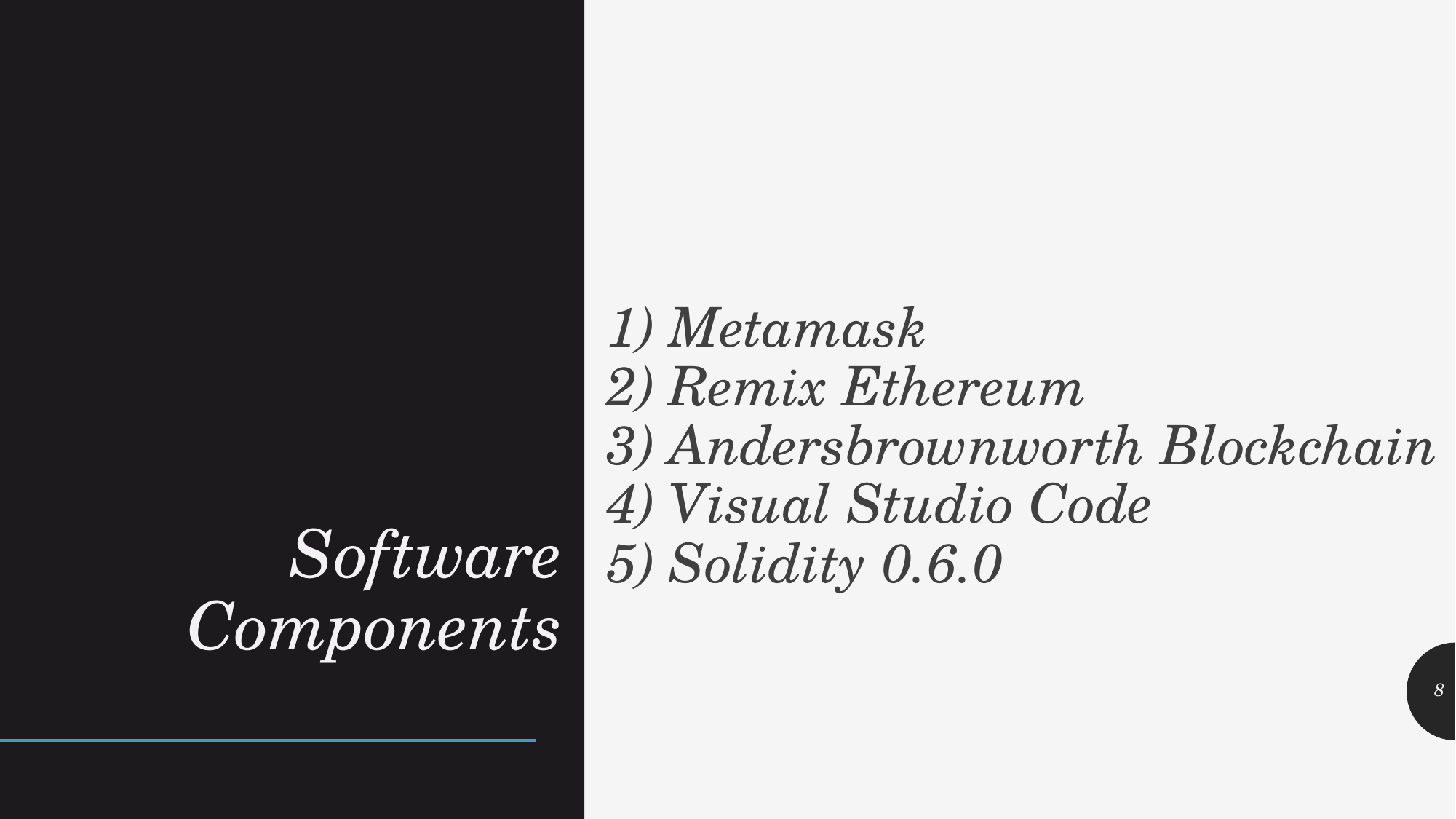

Metamask
Remix Ethereum
Andersbrownworth Blockchain
Visual Studio Code
Solidity 0.6.0
# Software Components
8